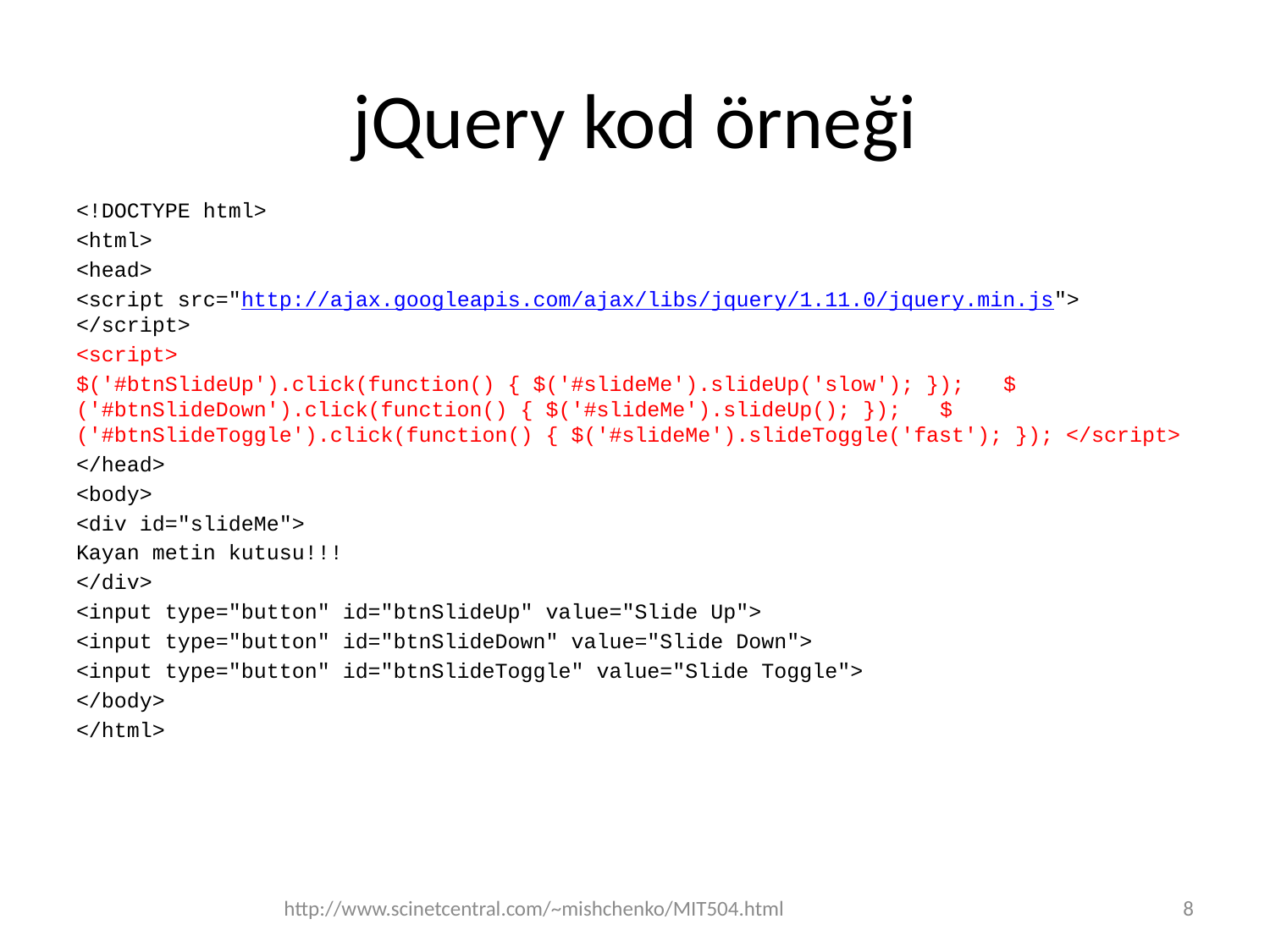

# jQuery kod örneği
<!DOCTYPE html>
<html>
<head>
<script src="http://ajax.googleapis.com/ajax/libs/jquery/1.11.0/jquery.min.js"> </script>
<script>
$('#btnSlideUp').click(function() { $('#slideMe').slideUp('slow'); });   $('#btnSlideDown').click(function() { $('#slideMe').slideUp(); });   $('#btnSlideToggle').click(function() { $('#slideMe').slideToggle('fast'); }); </script>
</head>
<body>
<div id="slideMe">
Kayan metin kutusu!!!
</div>
<input type="button" id="btnSlideUp" value="Slide Up">
<input type="button" id="btnSlideDown" value="Slide Down">
<input type="button" id="btnSlideToggle" value="Slide Toggle">
</body>
</html>
http://www.scinetcentral.com/~mishchenko/MIT504.html
8